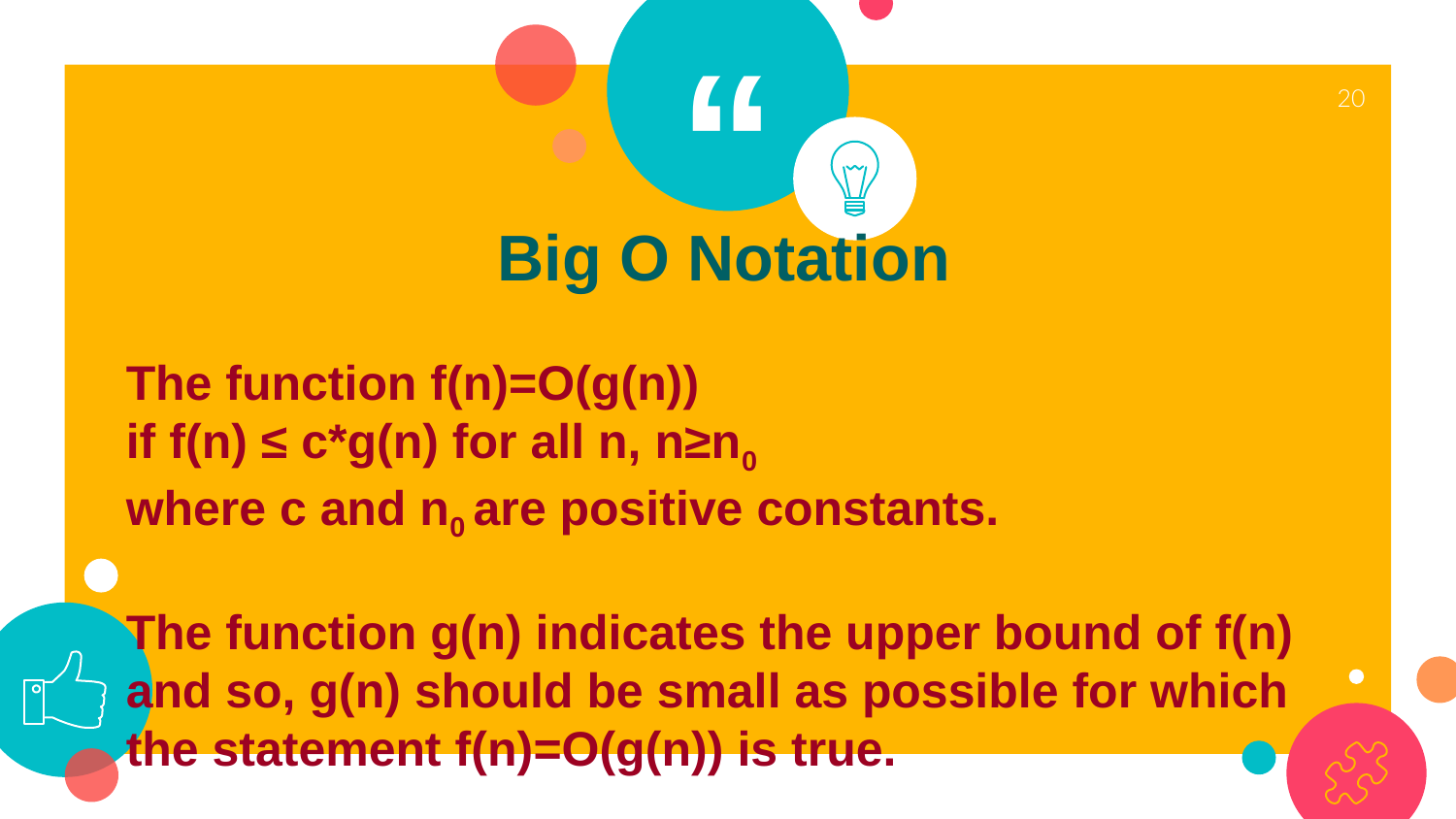

20
Big O Notation

The function f(n)=O(g(n))
if f(n) ≤ c*g(n) for all n, n≥n0
where c and n0 are positive constants.

The function g(n) indicates the upper bound of f(n) and so, g(n) should be small as possible for which the statement f(n)=O(g(n)) is true.